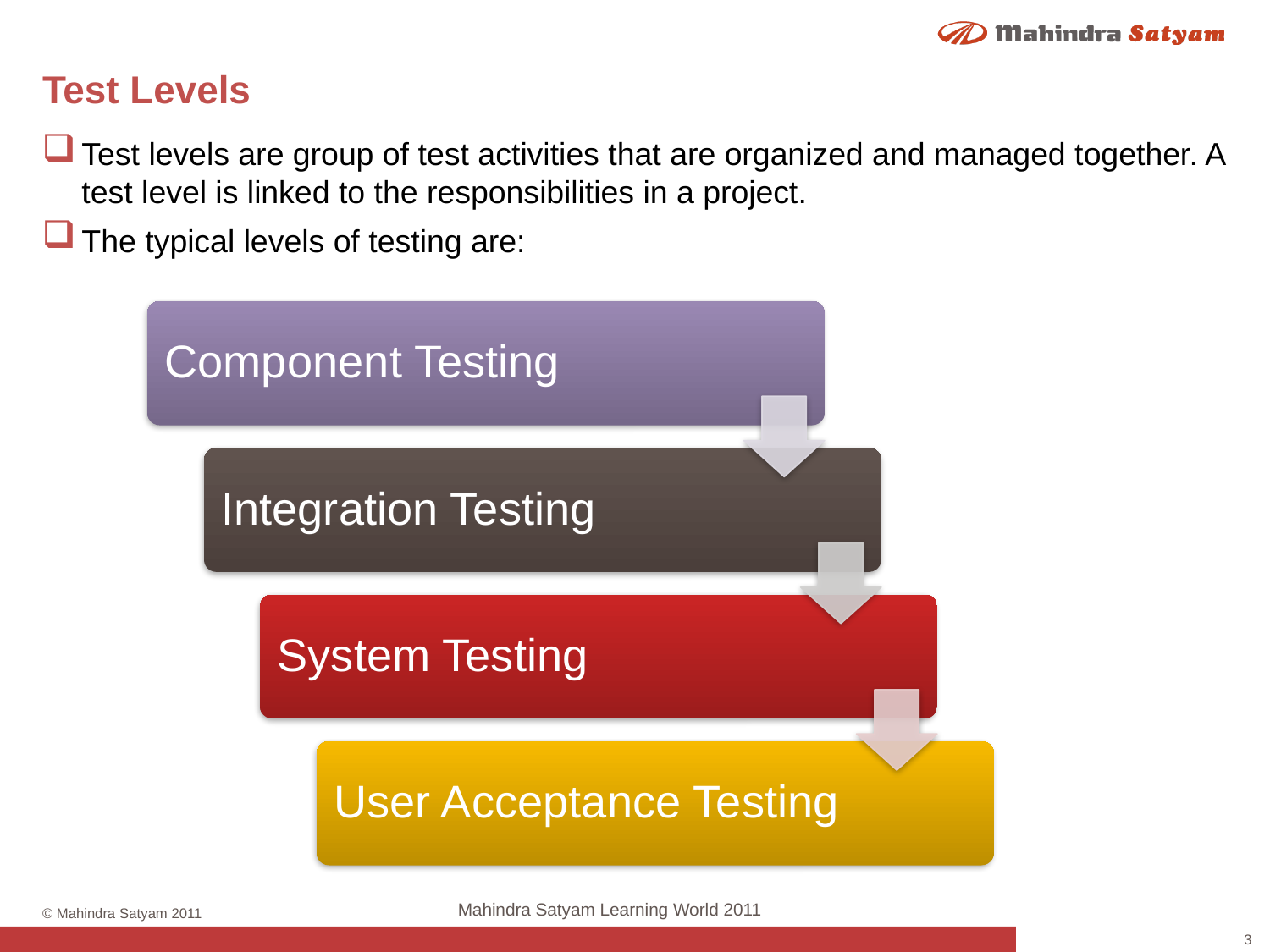

# Test Levels
Test levels are group of test activities that are organized and managed together. A test level is linked to the responsibilities in a project.
The typical levels of testing are:
Component Testing
Integration Testing
System Testing
User Acceptance Testing